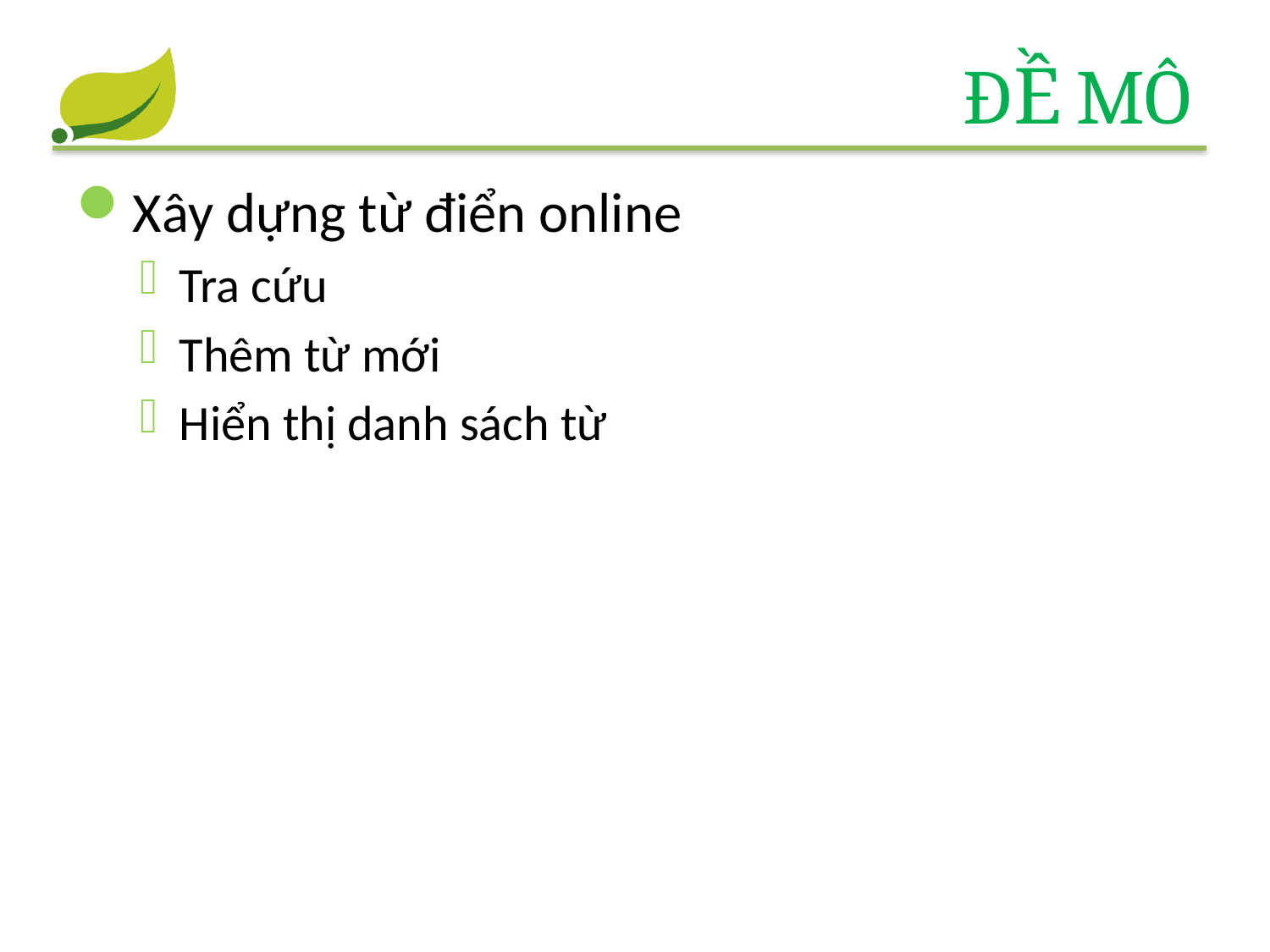

# Đề mô
Xây dựng từ điển online
Tra cứu
Thêm từ mới
Hiển thị danh sách từ